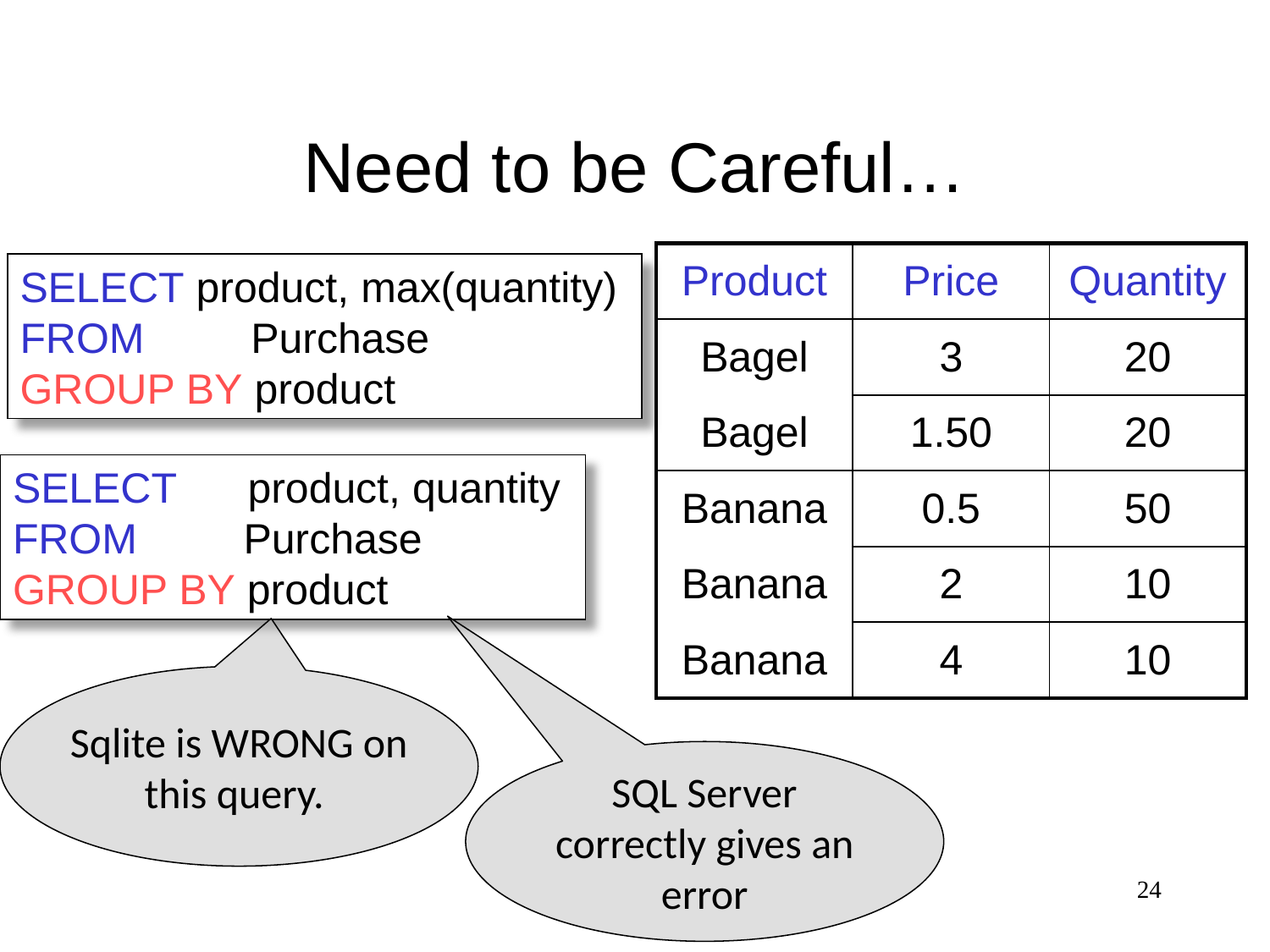

# Need to be Careful…
| Product | Price | Quantity |
| --- | --- | --- |
| Bagel | 3 | 20 |
| Bagel | 1.50 | 20 |
| Banana | 0.5 | 50 |
| Banana | 2 | 10 |
| Banana | 4 | 10 |
SELECT product, max(quantity)
FROM         Purchase
GROUP BY product
SELECT      product, quantity
FROM         Purchase
GROUP BY product
Sqlite is WRONG on this query.
SQL Server correctly gives an error
24